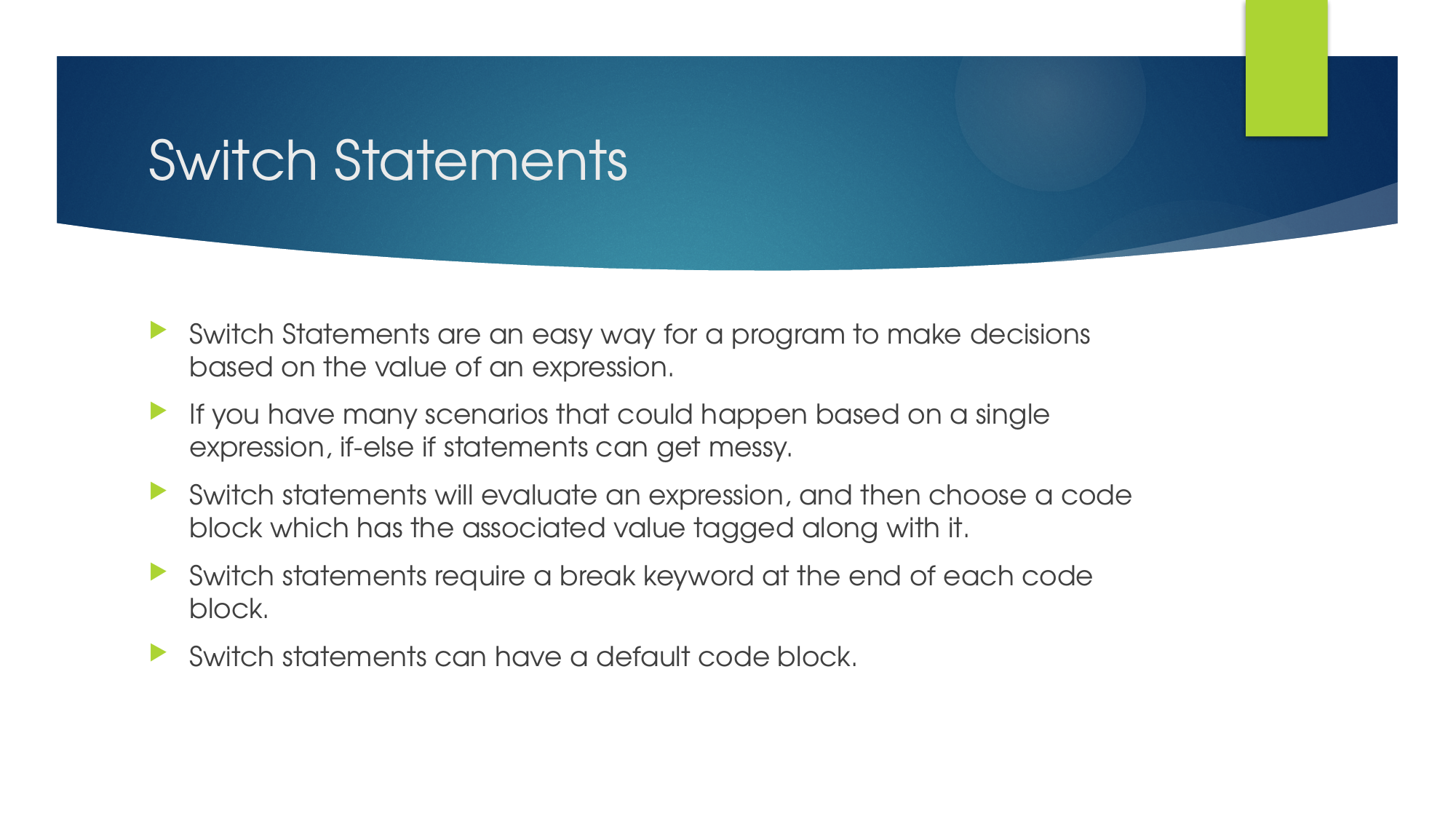

# Switch Statements
Switch Statements are an easy way for a program to make decisions based on the value of an expression.
If you have many scenarios that could happen based on a single expression, if-else if statements can get messy.
Switch statements will evaluate an expression, and then choose a code block which has the associated value tagged along with it.
Switch statements require a break keyword at the end of each code block.
Switch statements can have a default code block.